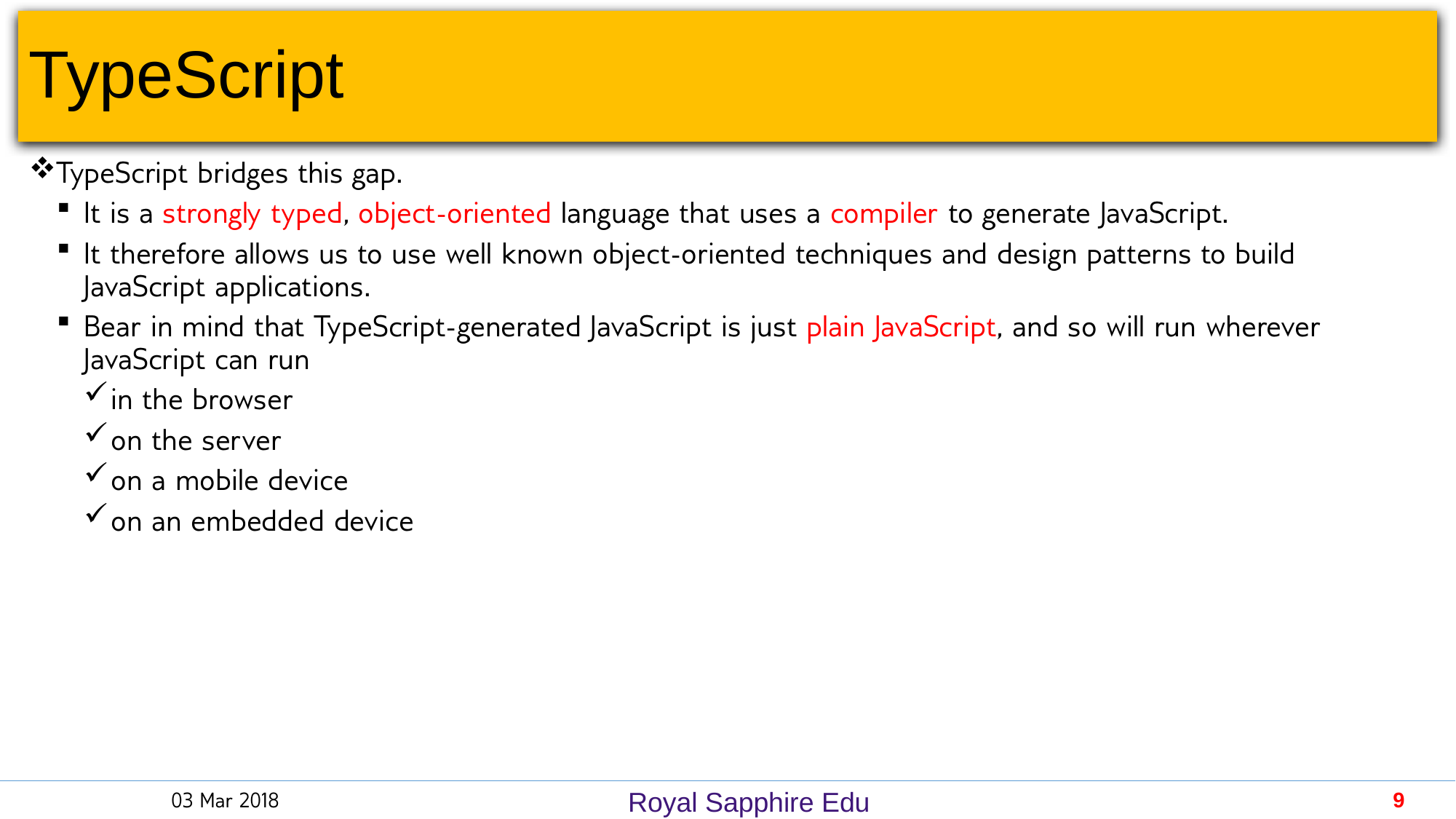

# TypeScript
TypeScript bridges this gap.
It is a strongly typed, object-oriented language that uses a compiler to generate JavaScript.
It therefore allows us to use well known object-oriented techniques and design patterns to build JavaScript applications.
Bear in mind that TypeScript-generated JavaScript is just plain JavaScript, and so will run wherever JavaScript can run
in the browser
on the server
on a mobile device
on an embedded device
03 Mar 2018
9